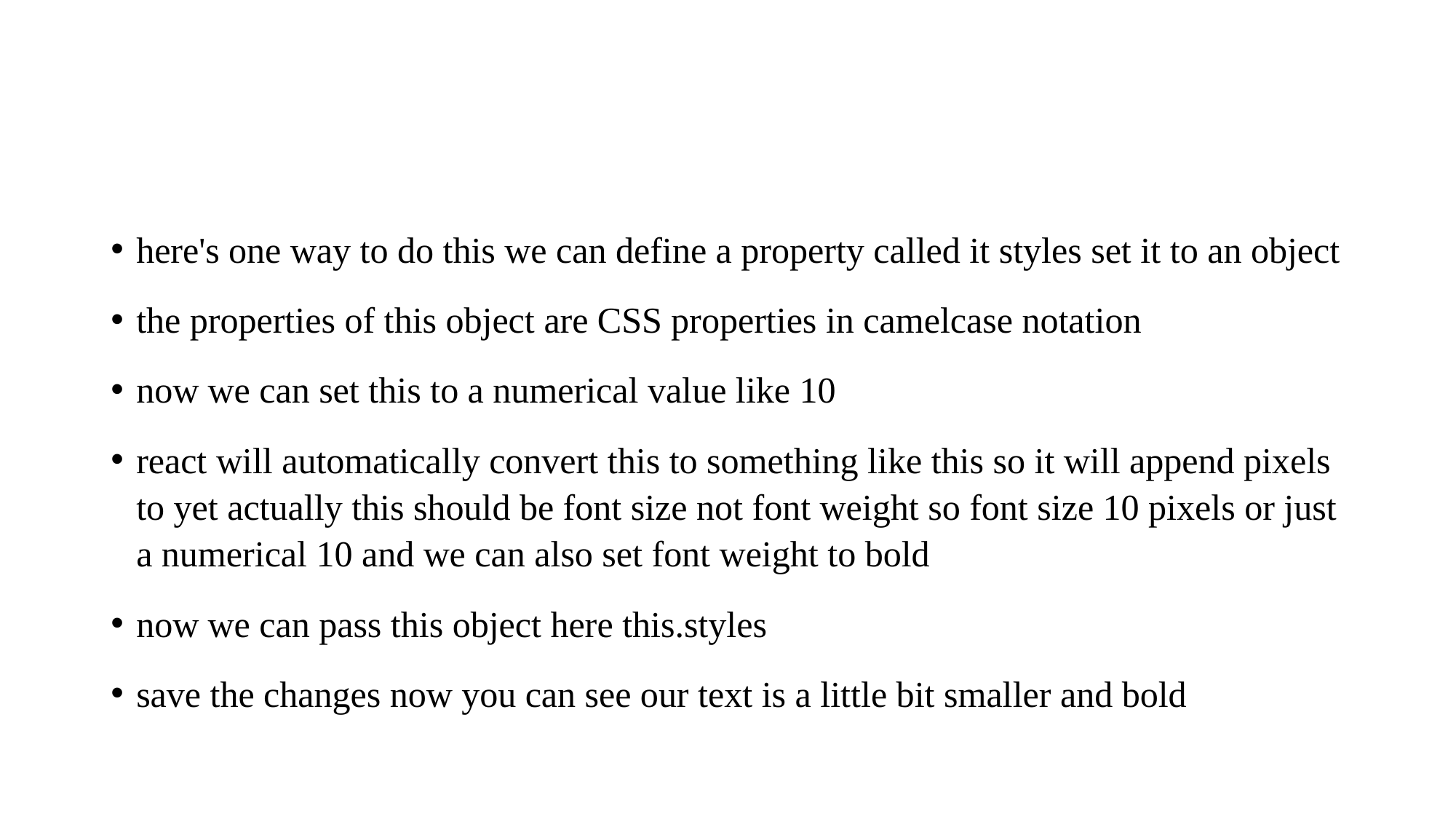

#
here's one way to do this we can define a property called it styles set it to an object
the properties of this object are CSS properties in camelcase notation
now we can set this to a numerical value like 10
react will automatically convert this to something like this so it will append pixels to yet actually this should be font size not font weight so font size 10 pixels or just a numerical 10 and we can also set font weight to bold
now we can pass this object here this.styles
save the changes now you can see our text is a little bit smaller and bold